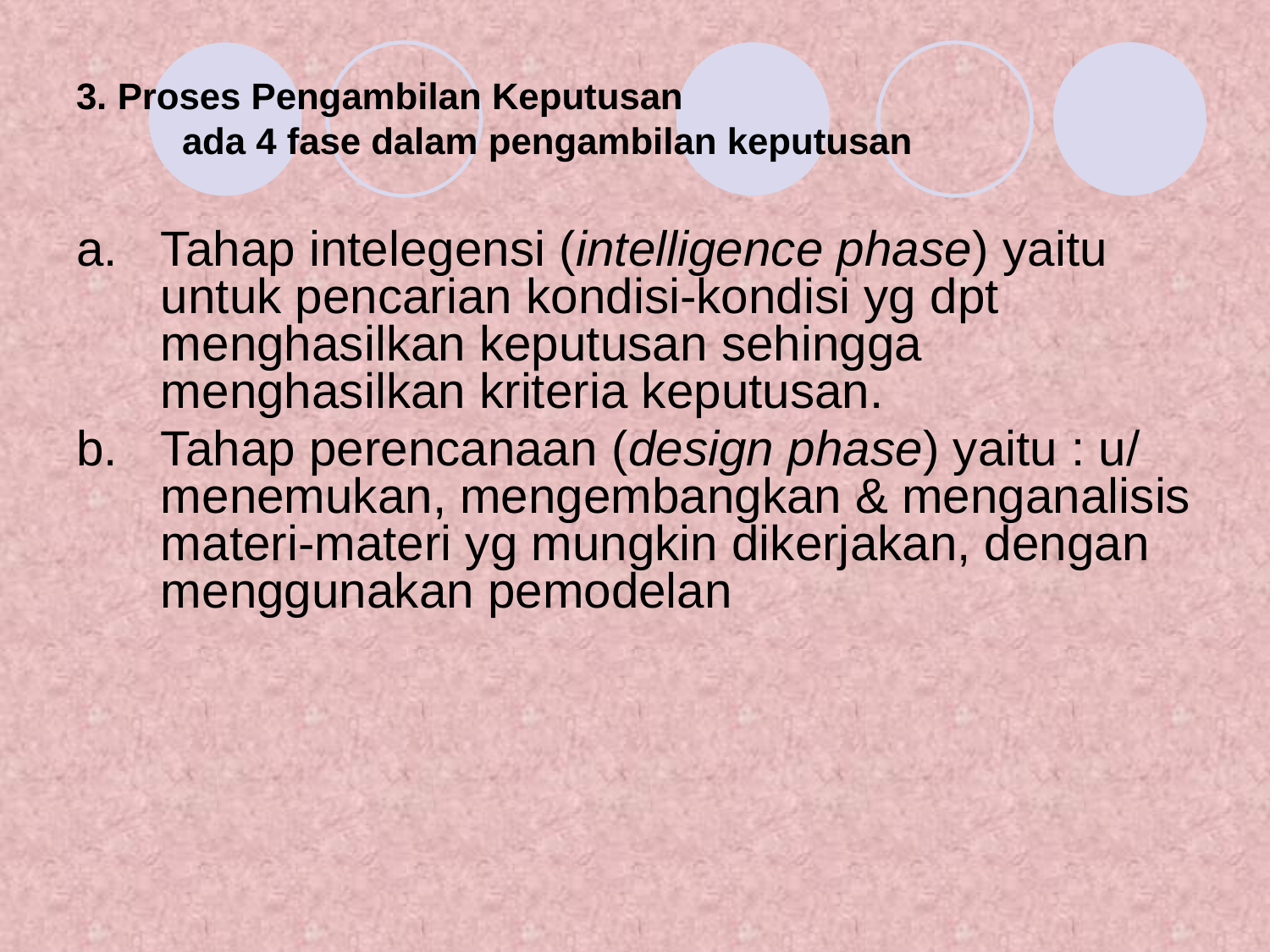

# 3. Proses Pengambilan Keputusan ada 4 fase dalam pengambilan keputusan
Tahap intelegensi (intelligence phase) yaitu untuk pencarian kondisi-kondisi yg dpt menghasilkan keputusan sehingga menghasilkan kriteria keputusan.
Tahap perencanaan (design phase) yaitu : u/ menemukan, mengembangkan & menganalisis materi-materi yg mungkin dikerjakan, dengan menggunakan pemodelan